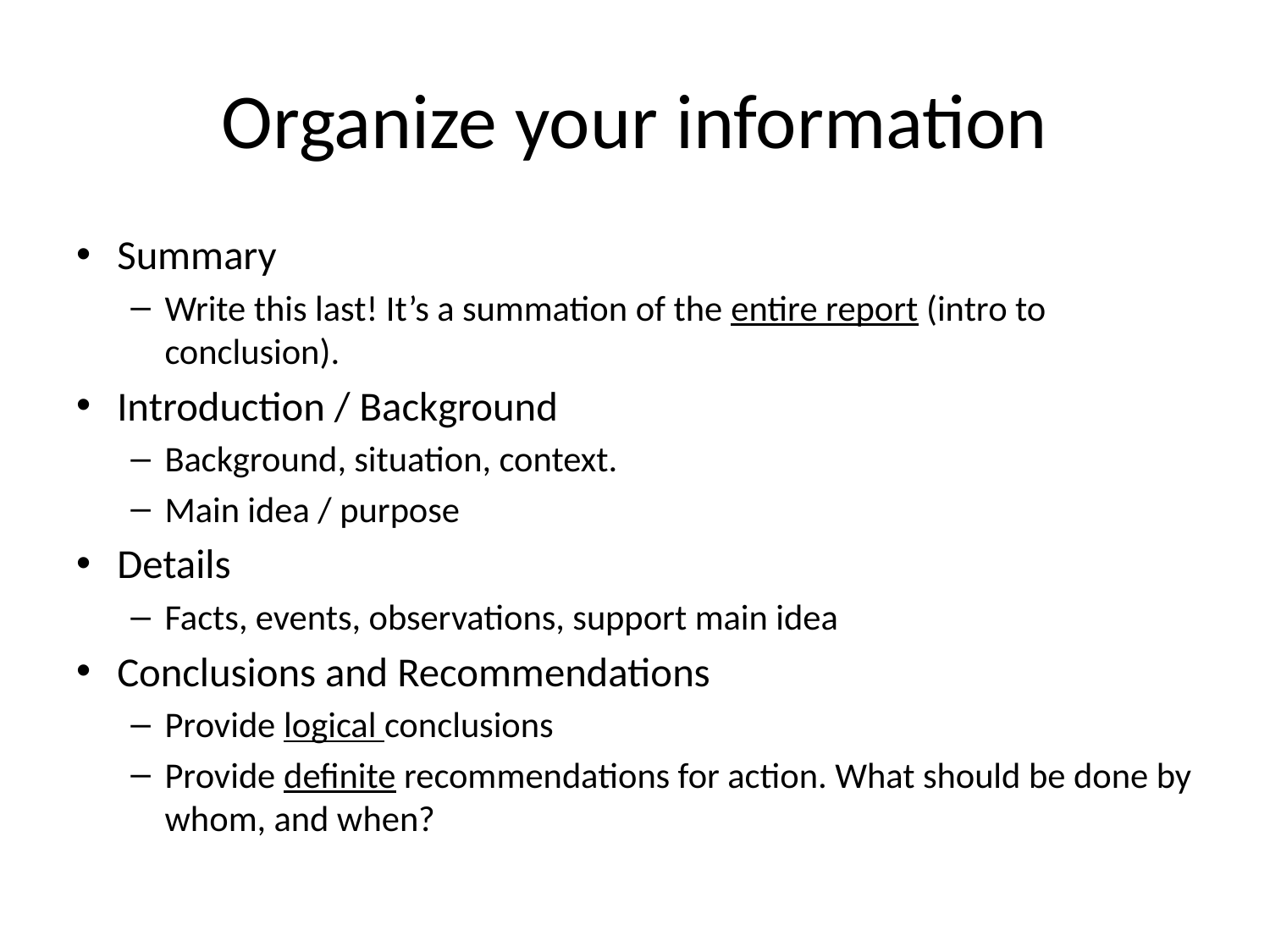

# Organize your information
Summary
Write this last! It’s a summation of the entire report (intro to conclusion).
Introduction / Background
Background, situation, context.
Main idea / purpose
Details
Facts, events, observations, support main idea
Conclusions and Recommendations
Provide logical conclusions
Provide definite recommendations for action. What should be done by whom, and when?